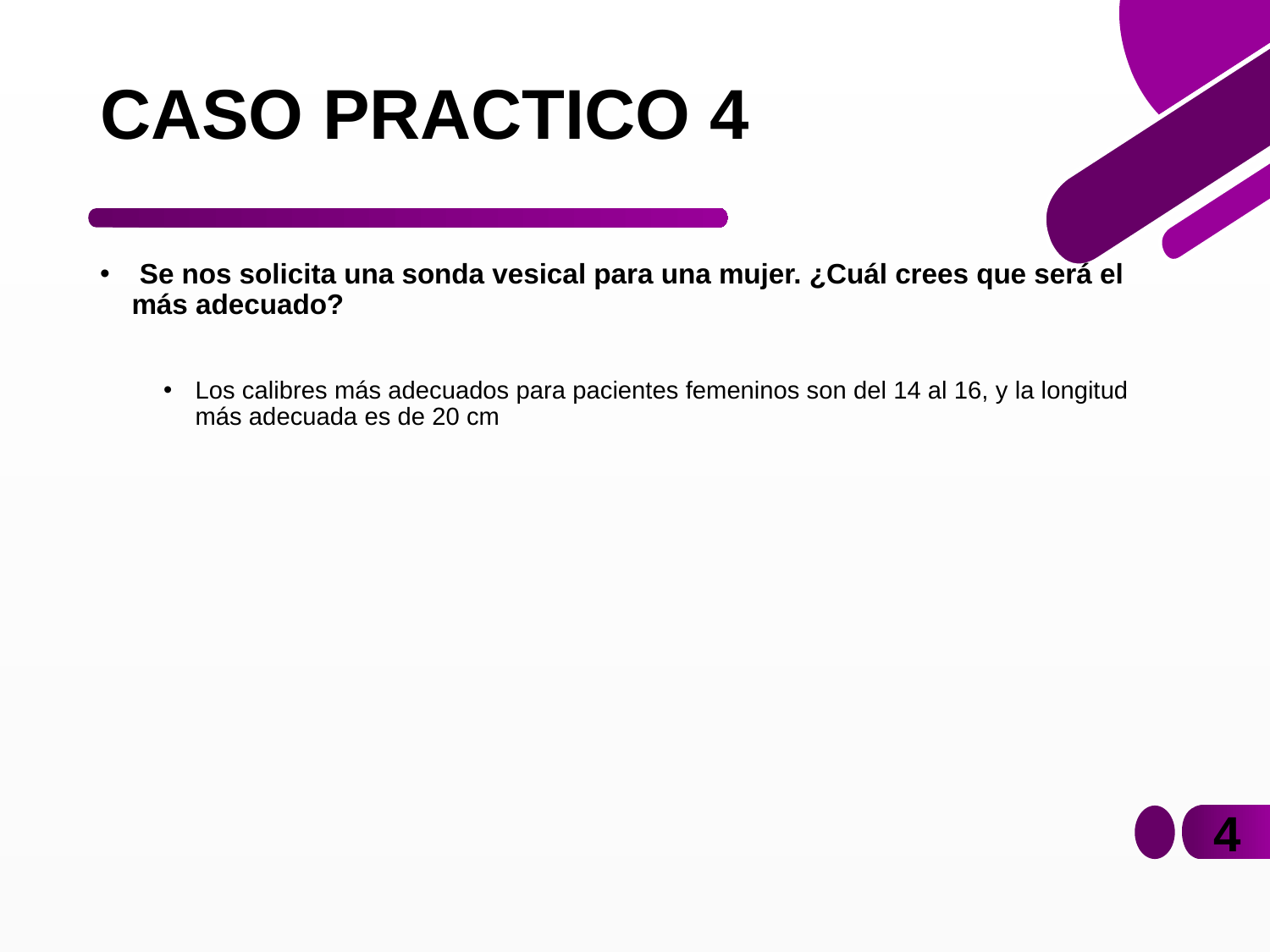

# CASO PRACTICO 4
 Se nos solicita una sonda vesical para una mujer. ¿Cuál crees que será el más adecuado?

Los calibres más adecuados para pacientes femeninos son del 14 al 16, y la longitud más adecuada es de 20 cm
4